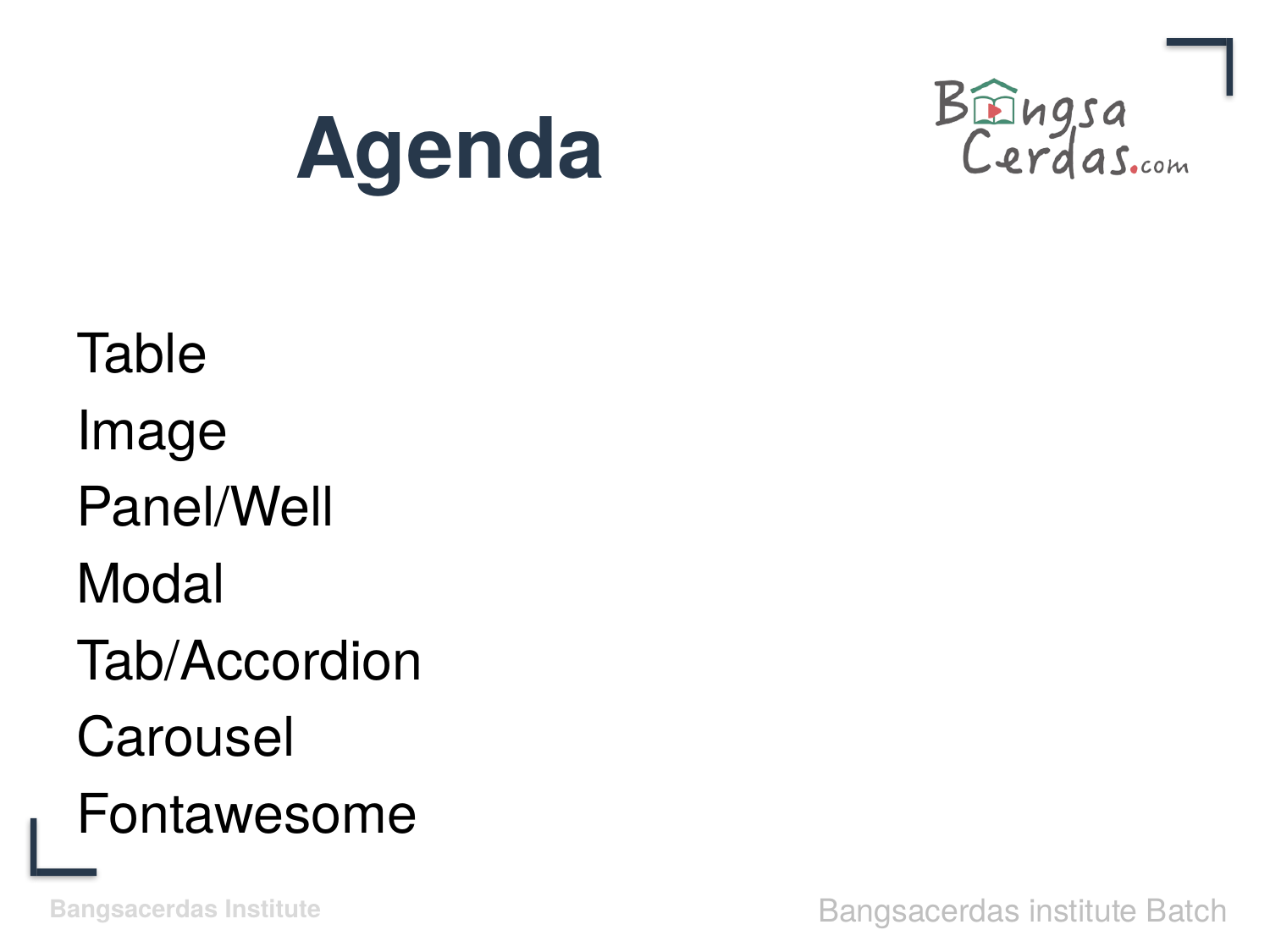

# Agenda
Table
Image
Panel/Well
Modal
Tab/Accordion
Carousel
Fontawesome